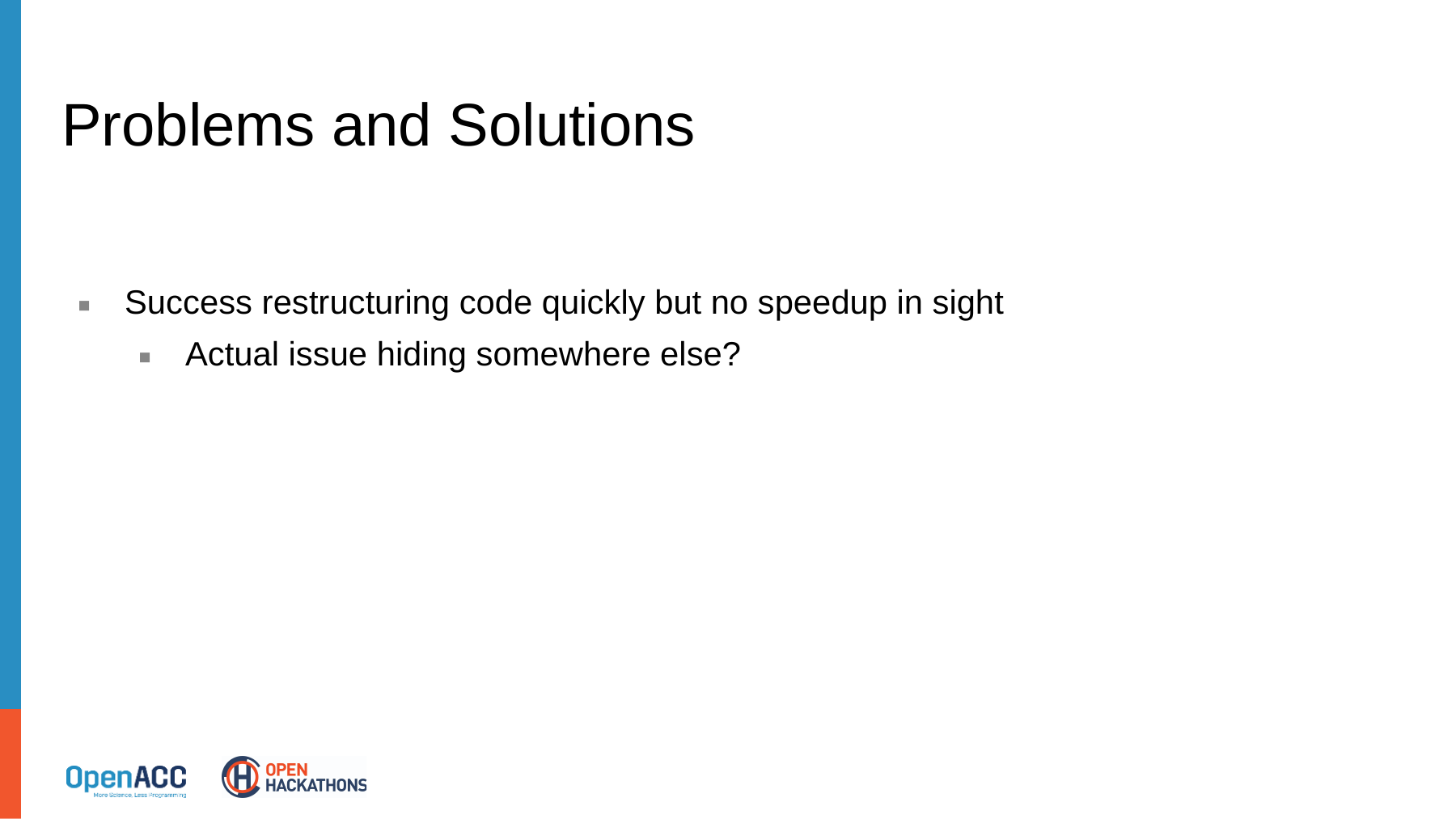

# Problems and Solutions
Success restructuring code quickly but no speedup in sight
Actual issue hiding somewhere else?
5